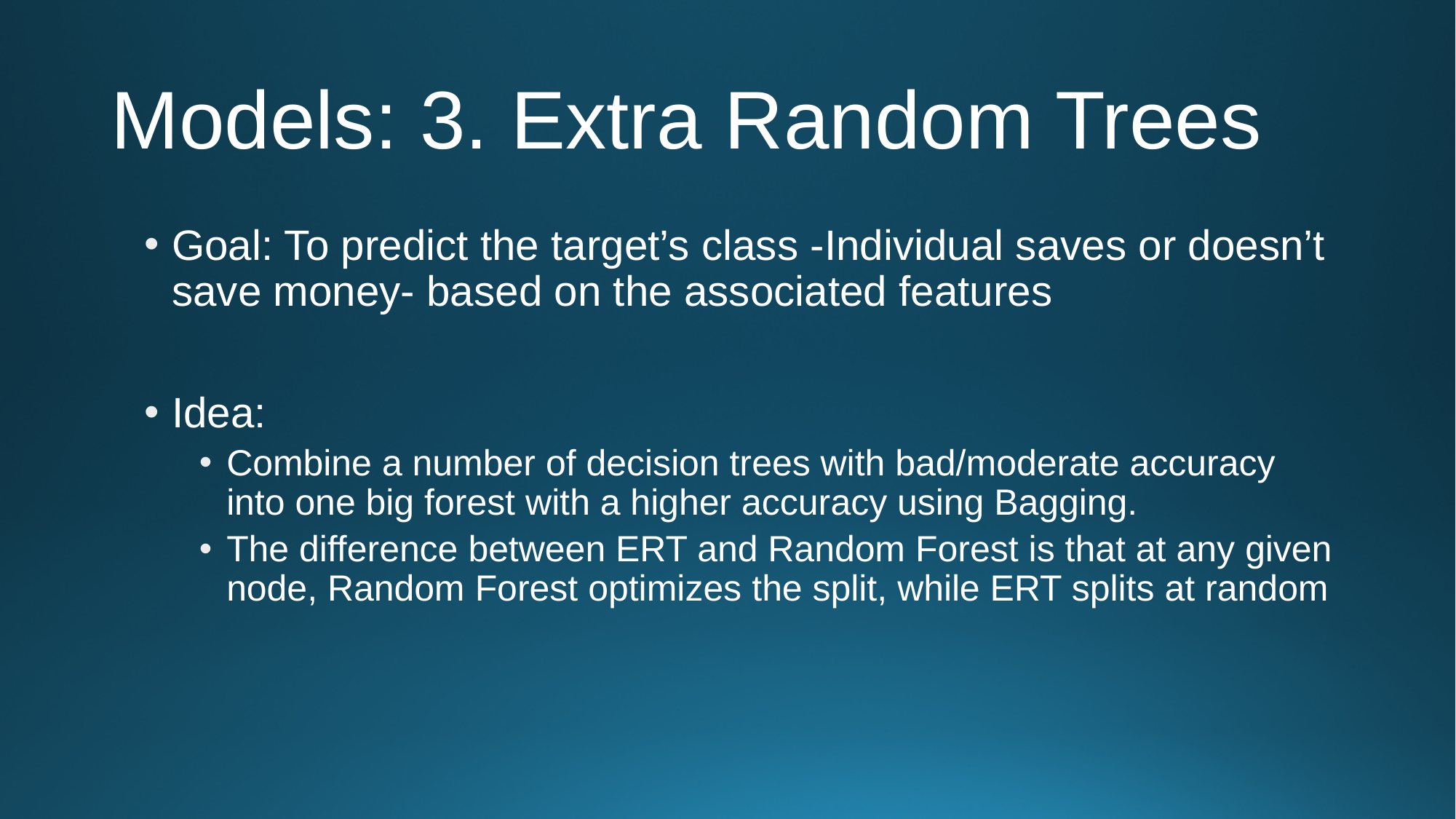

# Models: 3. Extra Random Trees
Goal: To predict the target’s class -Individual saves or doesn’t save money- based on the associated features

Idea:
Combine a number of decision trees with bad/moderate accuracy into one big forest with a higher accuracy using Bagging.
The difference between ERT and Random Forest is that at any given node, Random Forest optimizes the split, while ERT splits at random